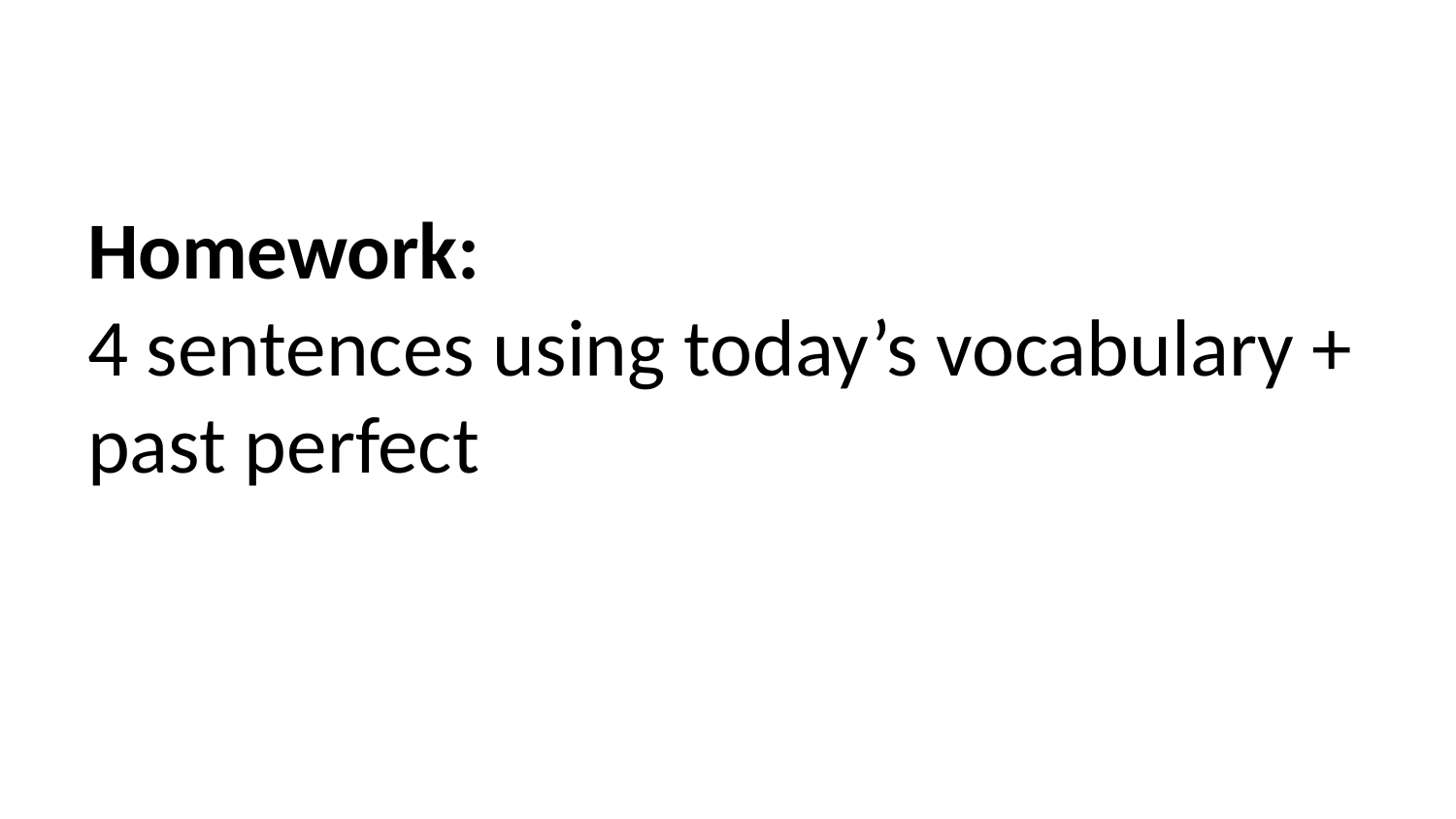

Homework:
4 sentences using today’s vocabulary + past perfect